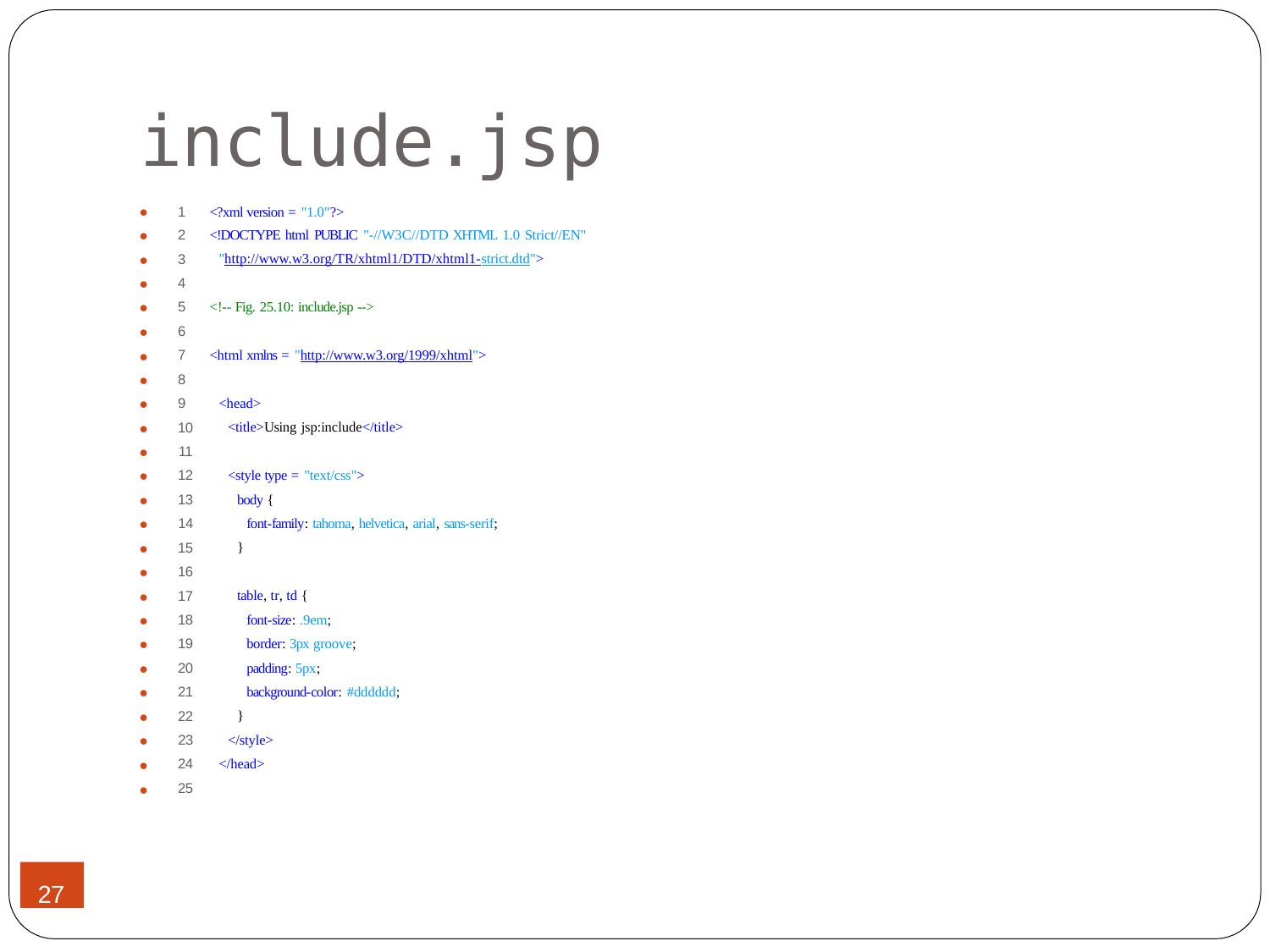

# include.jsp
| ⚫ | 1 | <?xml version = "1.0"?> |
| --- | --- | --- |
| ⚫ | 2 | <!DOCTYPE html PUBLIC "-//W3C//DTD XHTML 1.0 Strict//EN" |
| ⚫ | 3 | "http://www.w3.org/TR/xhtml1/DTD/xhtml1-strict.dtd"> |
| ⚫ | 4 |  |
| ⚫ | 5 | <!-- Fig. 25.10: include.jsp --> |
| ⚫ | 6 |  |
| ⚫ | 7 | <html xmlns = "http://www.w3.org/1999/xhtml"> |
| ⚫ | 8 |  |
| ⚫ | 9 | <head> |
| ⚫ | 10 | <title>Using jsp:include</title> |
| ⚫ | 11 |  |
| ⚫ | 12 | <style type = "text/css"> |
| ⚫ | 13 | body { |
| ⚫ | 14 | font-family: tahoma, helvetica, arial, sans-serif; |
| ⚫ | 15 | } |
| ⚫ | 16 |  |
| ⚫ | 17 | table, tr, td { |
| ⚫ | 18 | font-size: .9em; |
| ⚫ | 19 | border: 3px groove; |
| ⚫ | 20 | padding: 5px; |
| ⚫ | 21 | background-color: #dddddd; |
| ⚫ | 22 | } |
| ⚫ | 23 | </style> |
| ⚫ | 24 | </head> |
| ⚫ | 25 |  |
27